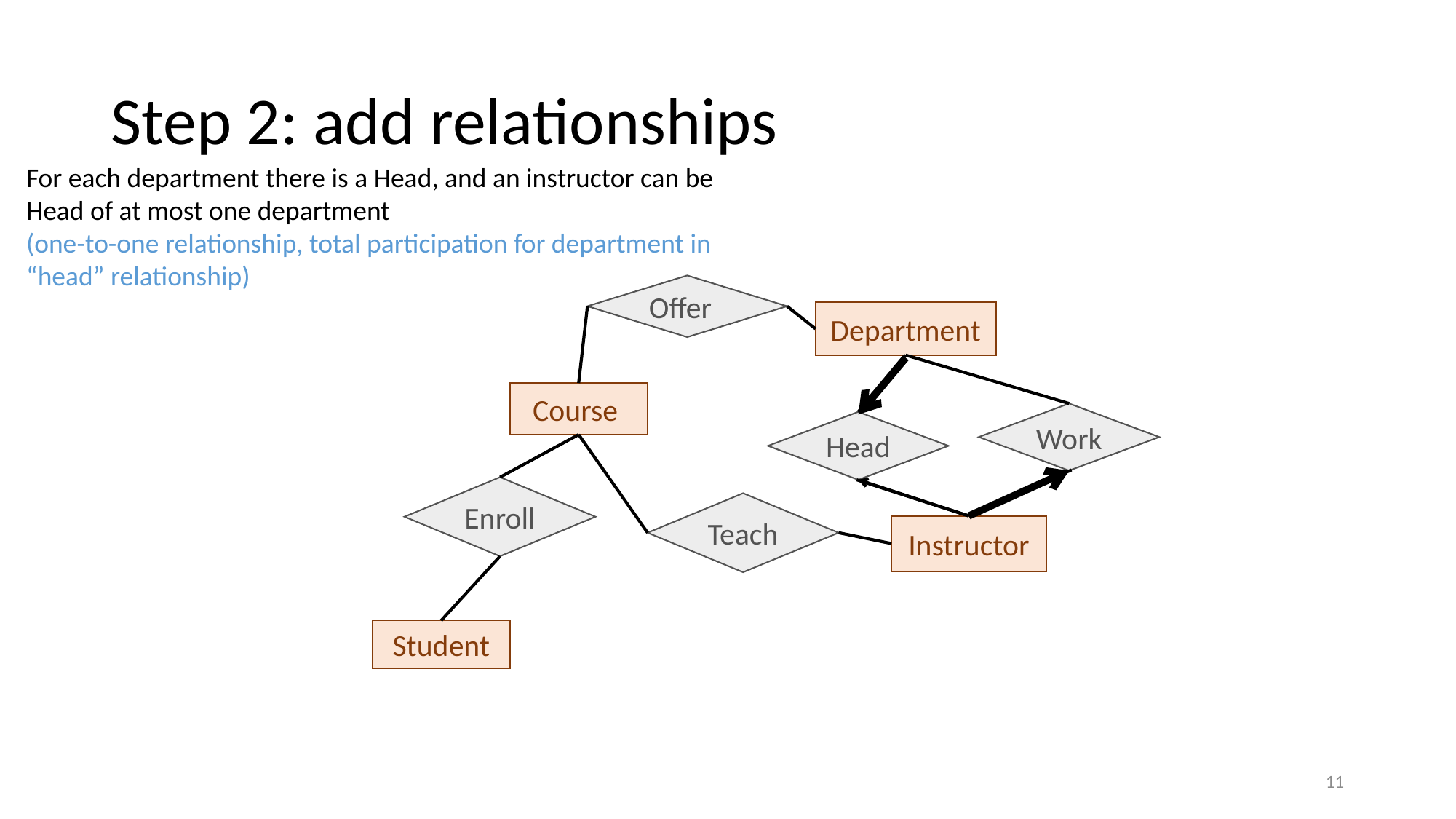

# Step 2: add relationships
For each department there is a Head, and an instructor can be Head of at most one department
(one-to-one relationship, total participation for department in “head” relationship)
Offer
Department
Instructor
Course
Work
Head
Enroll
Student
Teach
11